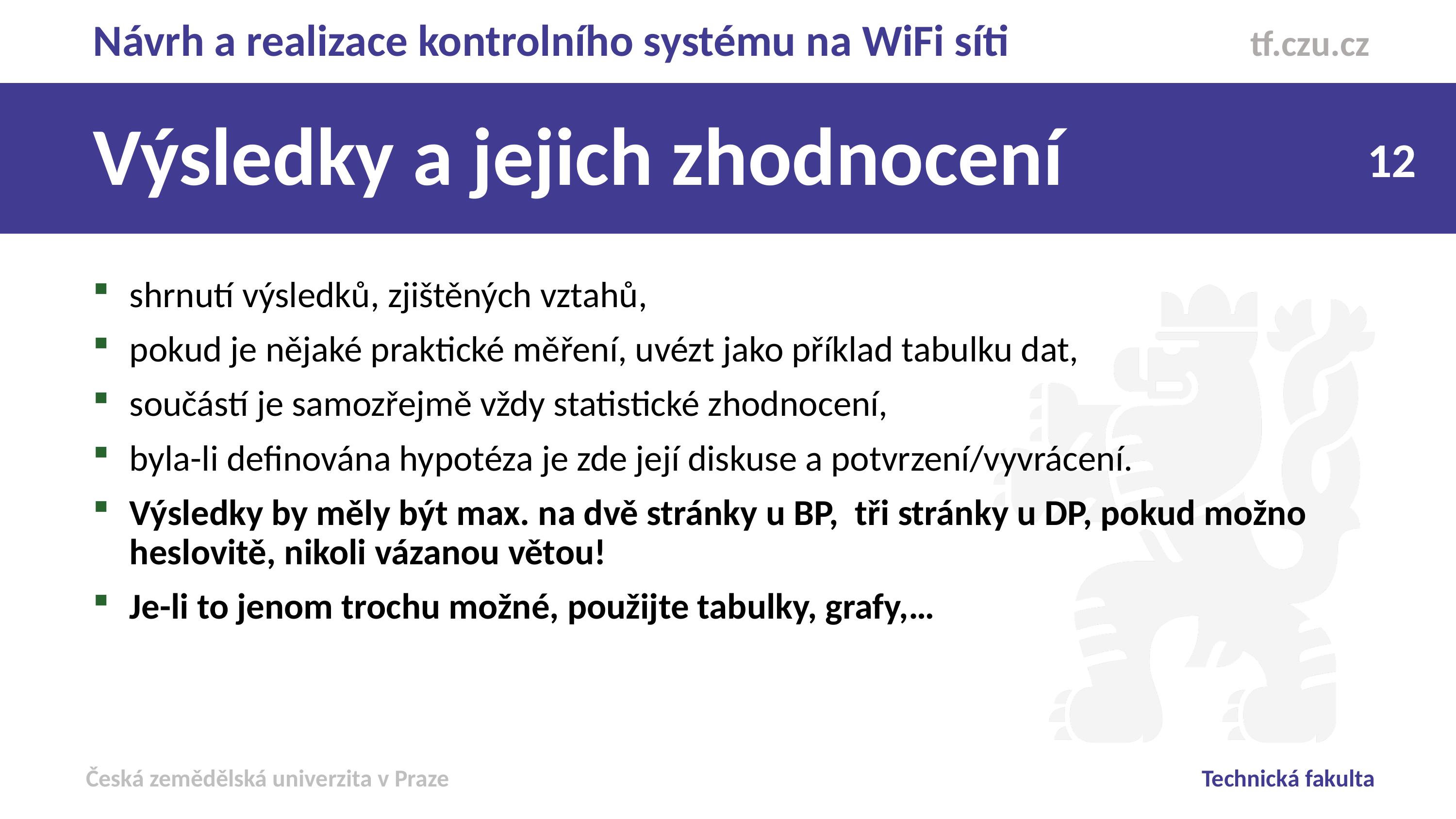

Návrh a realizace kontrolního systému na WiFi síti
Výsledky a jejich zhodnocení
shrnutí výsledků, zjištěných vztahů,
pokud je nějaké praktické měření, uvézt jako příklad tabulku dat,
součástí je samozřejmě vždy statistické zhodnocení,
byla-li definována hypotéza je zde její diskuse a potvrzení/vyvrácení.
Výsledky by měly být max. na dvě stránky u BP,  tři stránky u DP, pokud možno heslovitě, nikoli vázanou větou!
Je-li to jenom trochu možné, použijte tabulky, grafy,…